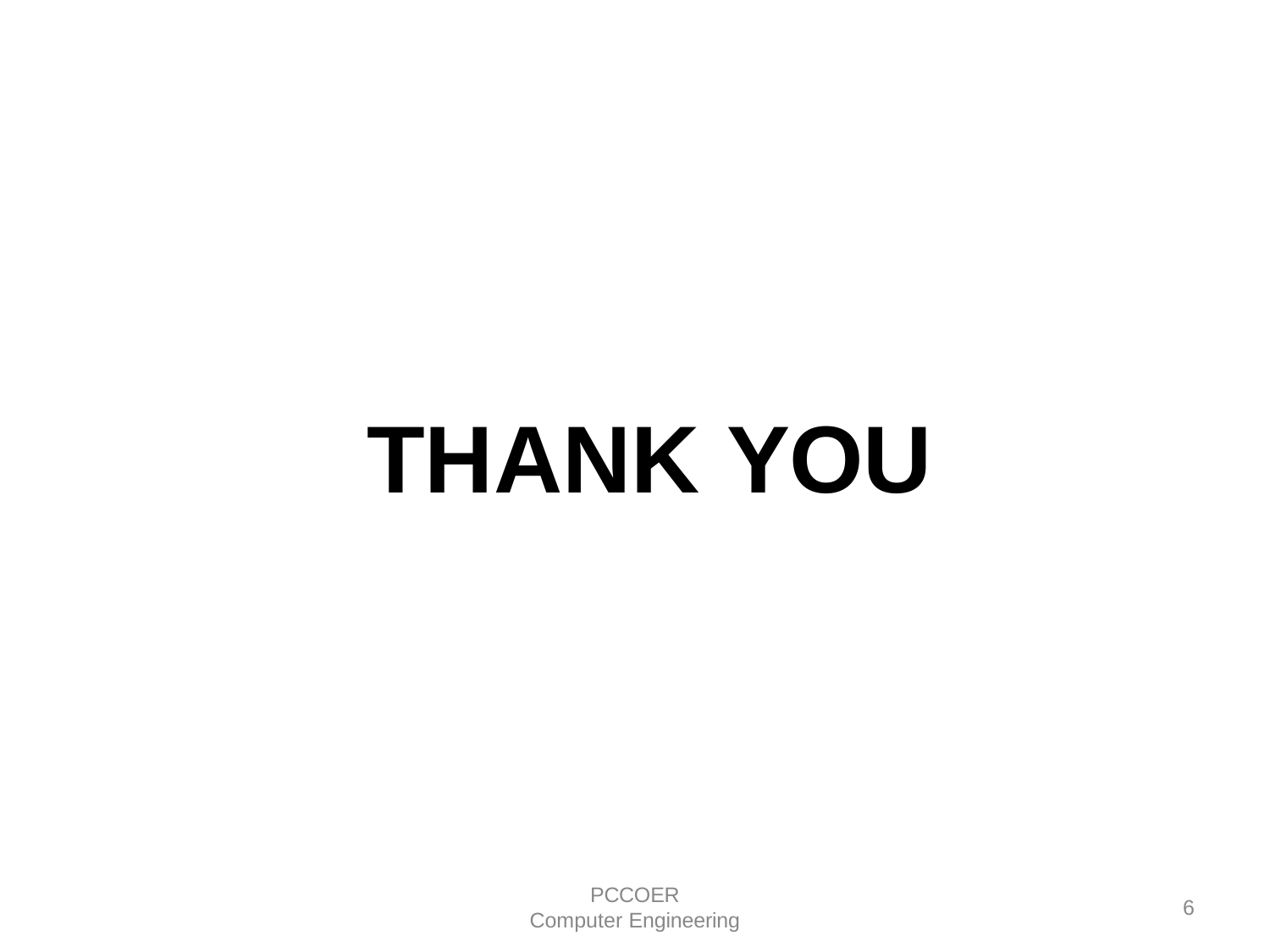

# THANK YOU
PCCOER
Computer Engineering
6